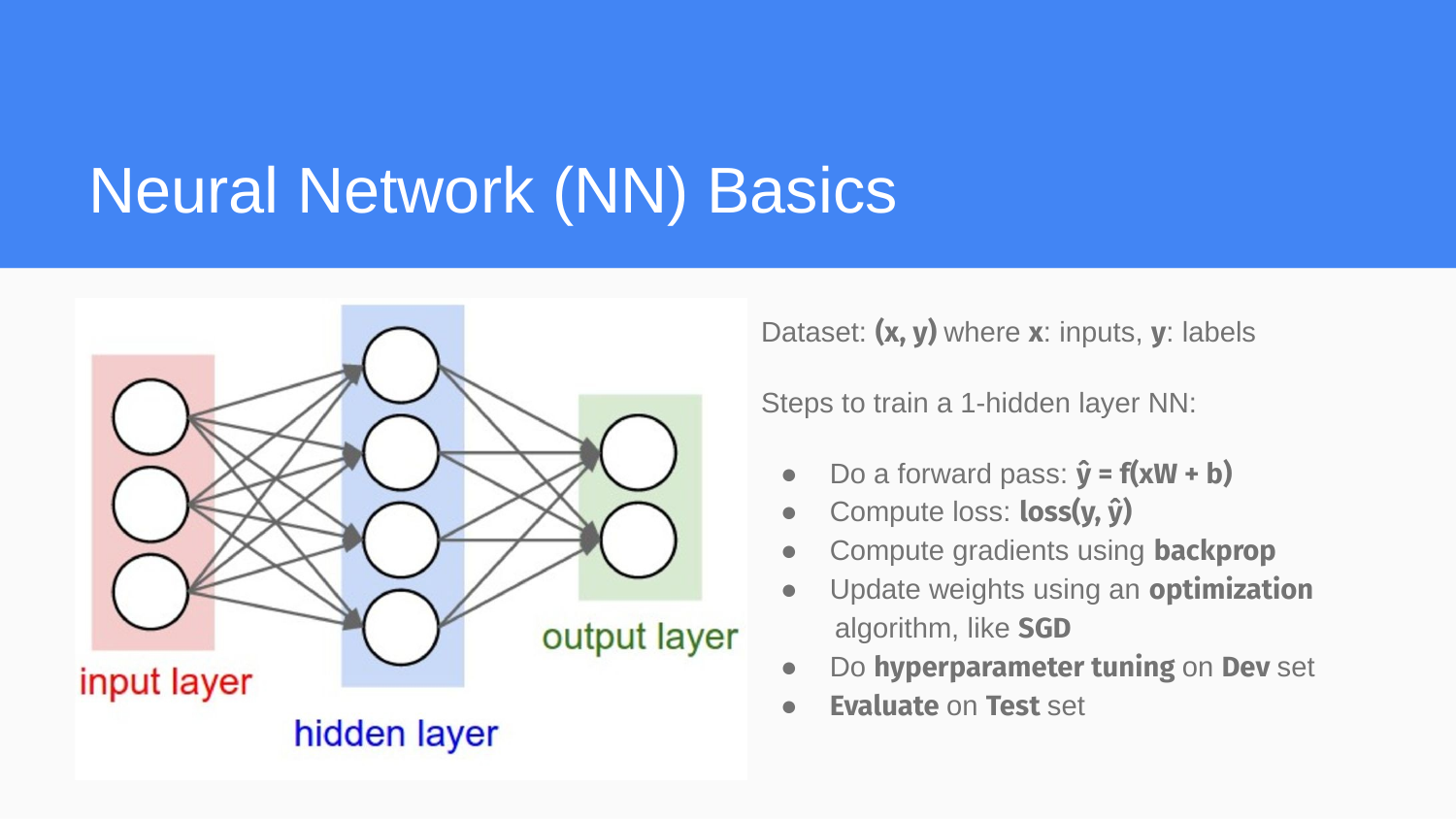

Neural Network (NN) Basics

Dataset: (x, y) where x: inputs, y: labels
Steps to train a 1-hidden layer NN:
●    Do a forward pass: ŷ = f(xW + b)
●    Compute loss: loss(y, ŷ)
●    Compute gradients using backprop
●    Update weights using an optimization
algorithm, like SGD
●    Do hyperparameter tuning on Dev set
●    Evaluate on Test set